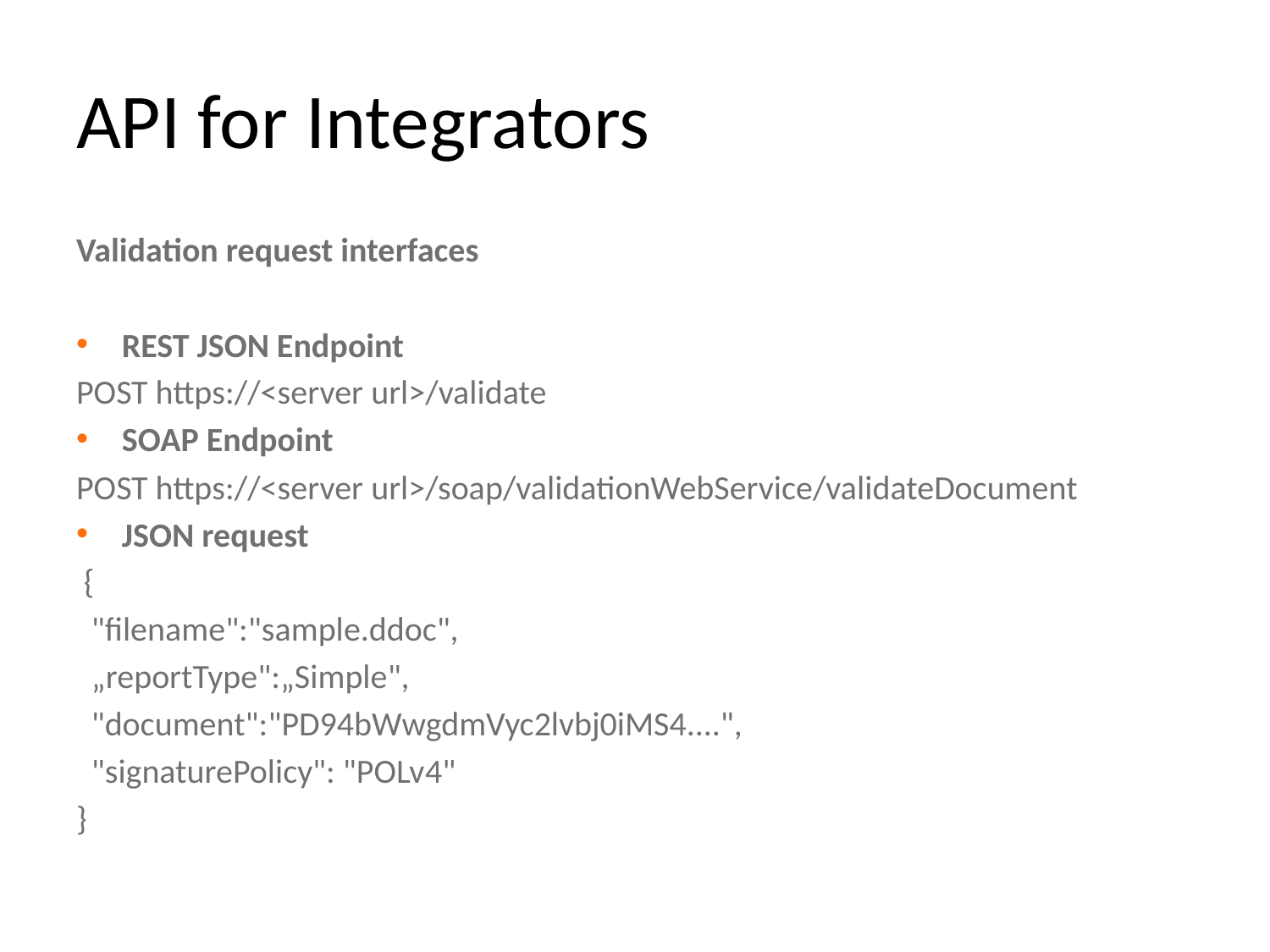

# API for Integrators
Validation request interfaces

REST JSON Endpoint
POST https://<server url>/validate
SOAP Endpoint
POST https://<server url>/soap/validationWebService/validateDocument
JSON request
 {
  "filename":"sample.ddoc",
  „reportType":„Simple",
  "document":"PD94bWwgdmVyc2lvbj0iMS4....",
  "signaturePolicy": "POLv4"
}